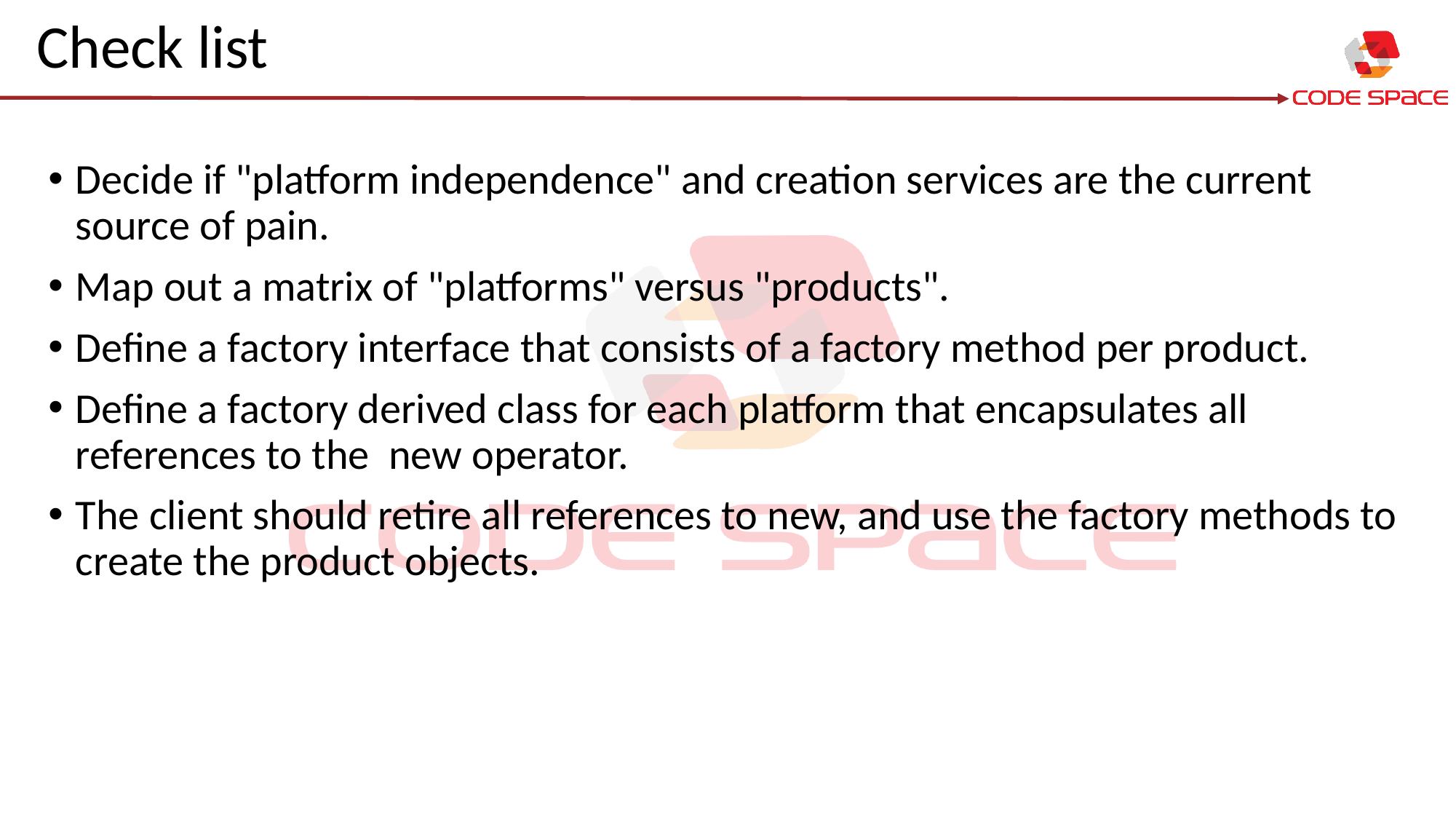

# Check list
Decide if "platform independence" and creation services are the current source of pain.
Map out a matrix of "platforms" versus "products".
Define a factory interface that consists of a factory method per product.
Define a factory derived class for each platform that encapsulates all references to the  new operator.
The client should retire all references to new, and use the factory methods to create the product objects.